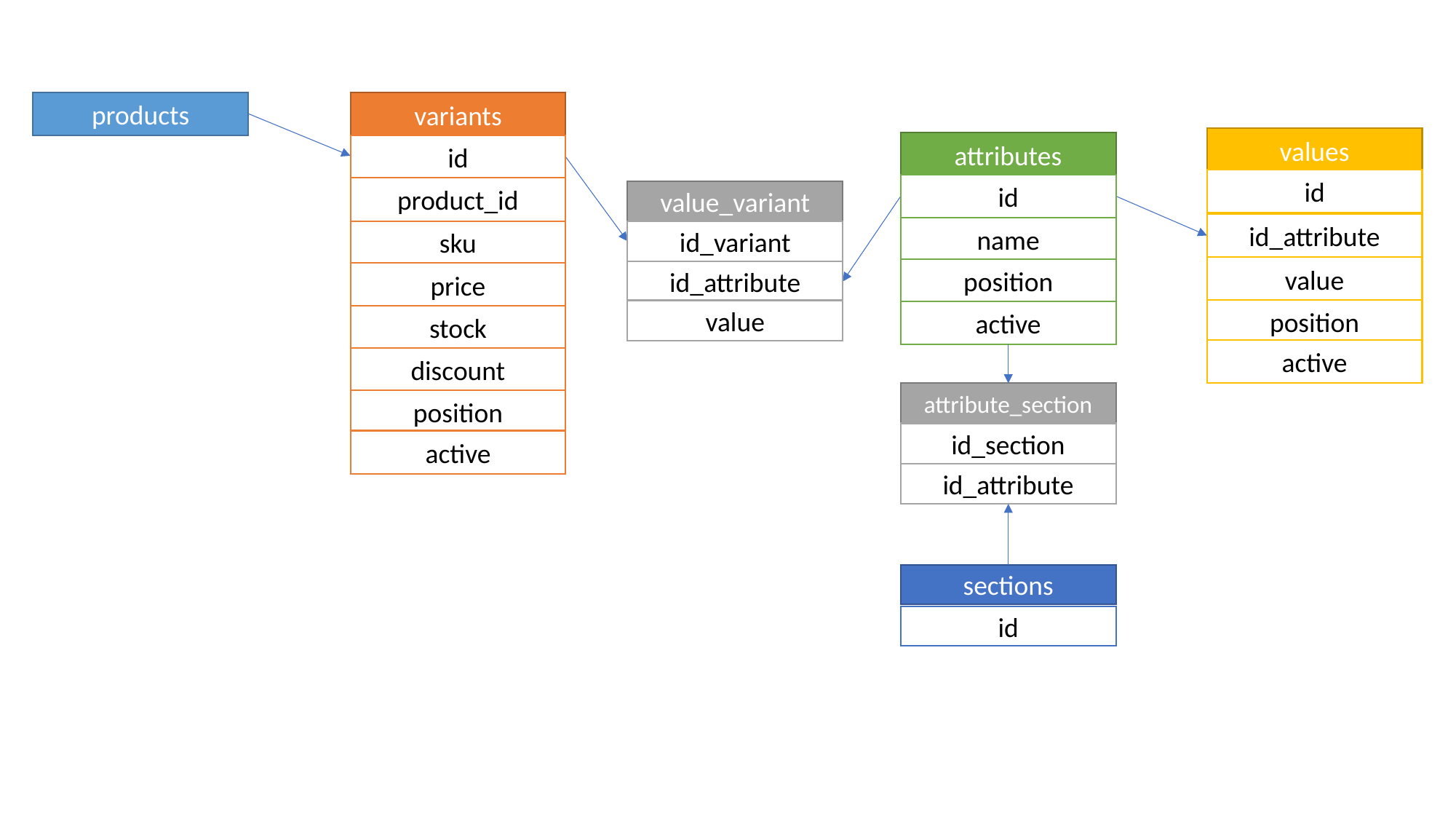

products
variants
id
product_id
sku
price
stock
discount
position
active
values
id
id_attribute
value
position
active
attributes
id
name
position
active
value_variant
id_variant
id_attribute
value
attribute_section
id_section
id_attribute
sections
id